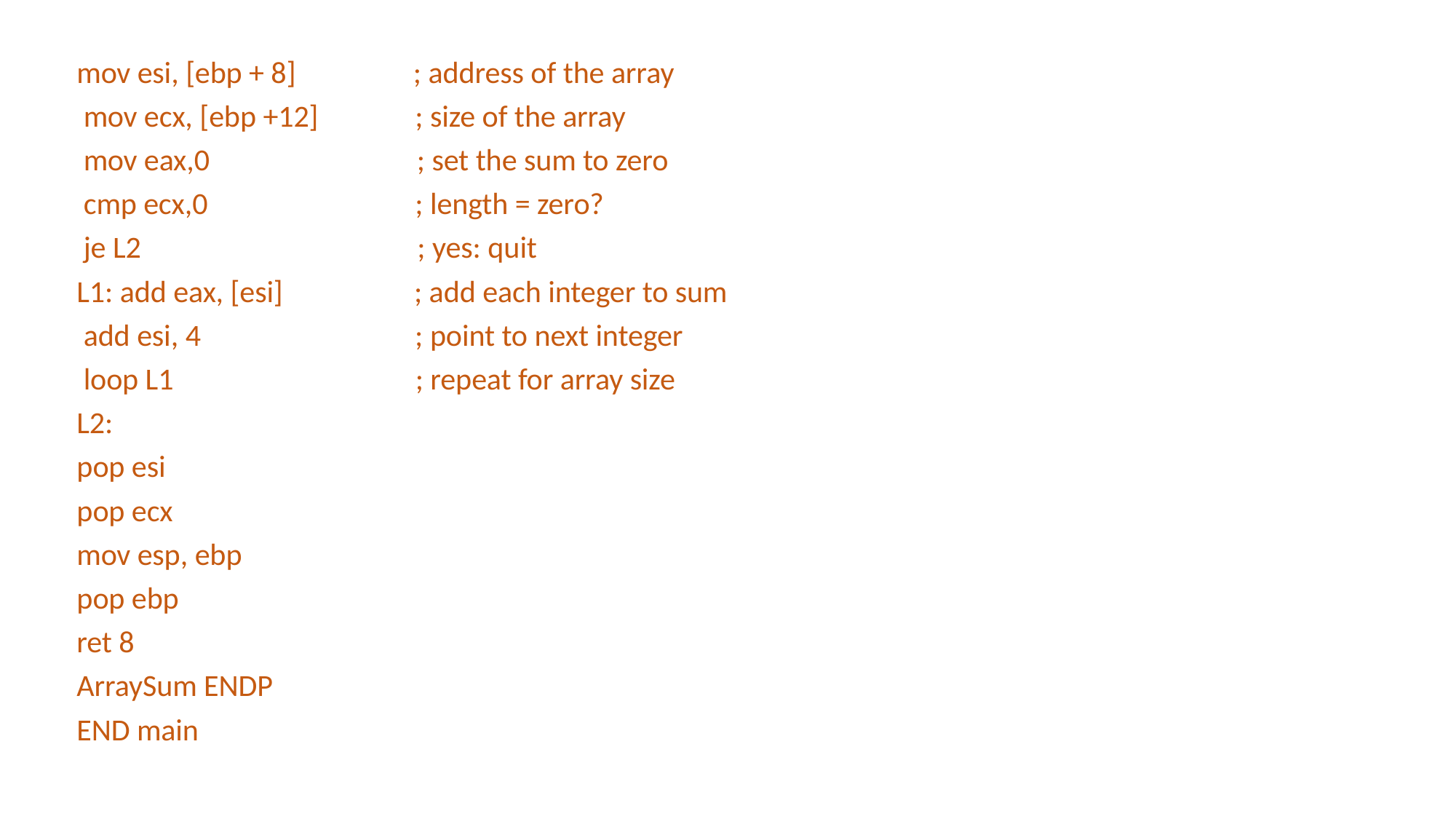

mov esi, [ebp + 8]                 ; address of the array
 mov ecx, [ebp +12]              ; size of the array
 mov eax,0                              ; set the sum to zero
 cmp ecx,0                              ; length = zero?
 je L2                                        ; yes: quit
L1: add eax, [esi]                   ; add each integer to sum
 add esi, 4                               ; point to next integer
 loop L1                                   ; repeat for array size
L2:
pop esi
pop ecx
mov esp, ebp
pop ebp
ret 8
ArraySum ENDP
END main